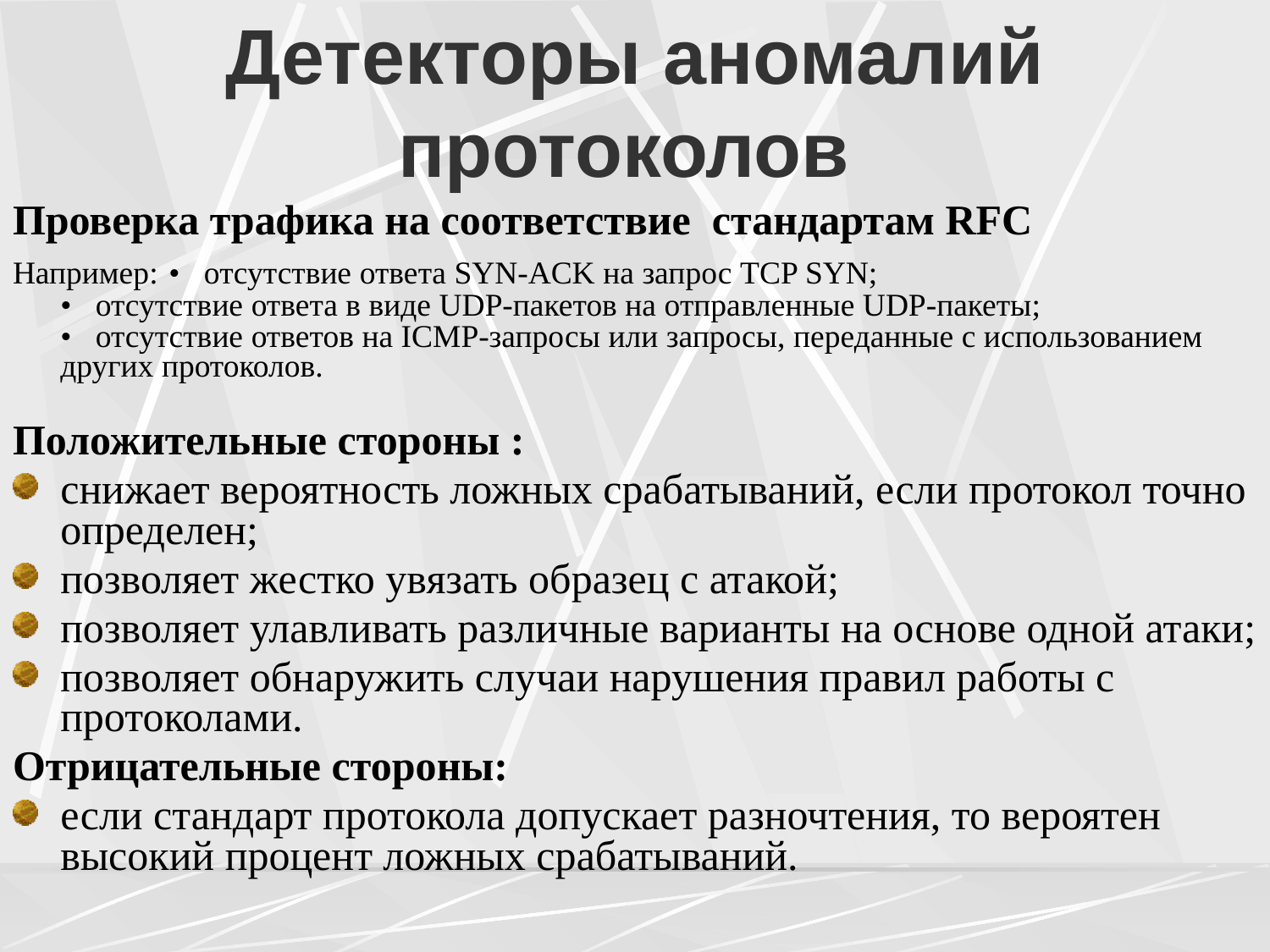

# Детекторы аномалий протоколов
Проверка трафика на соответствие  стандартам RFC
Например: •   отсутствие ответа SYN-ACK на запрос TCP SYN;
•   отсутствие ответа в виде UDP-пакетов на отправленные UDP-пакеты;
•   отсутствие ответов на ICMP-запросы или запросы, переданные с использованием других протоколов.
Положительные стороны :
снижает вероятность ложных срабатываний, если протокол точно определен;
позволяет жестко увязать образец с атакой;
позволяет улавливать различные варианты на основе одной атаки;
позволяет обнаружить случаи нарушения правил работы с протоколами.
Отрицательные стороны:
если стандарт протокола допускает разночтения, то вероятен высокий процент ложных срабатываний.